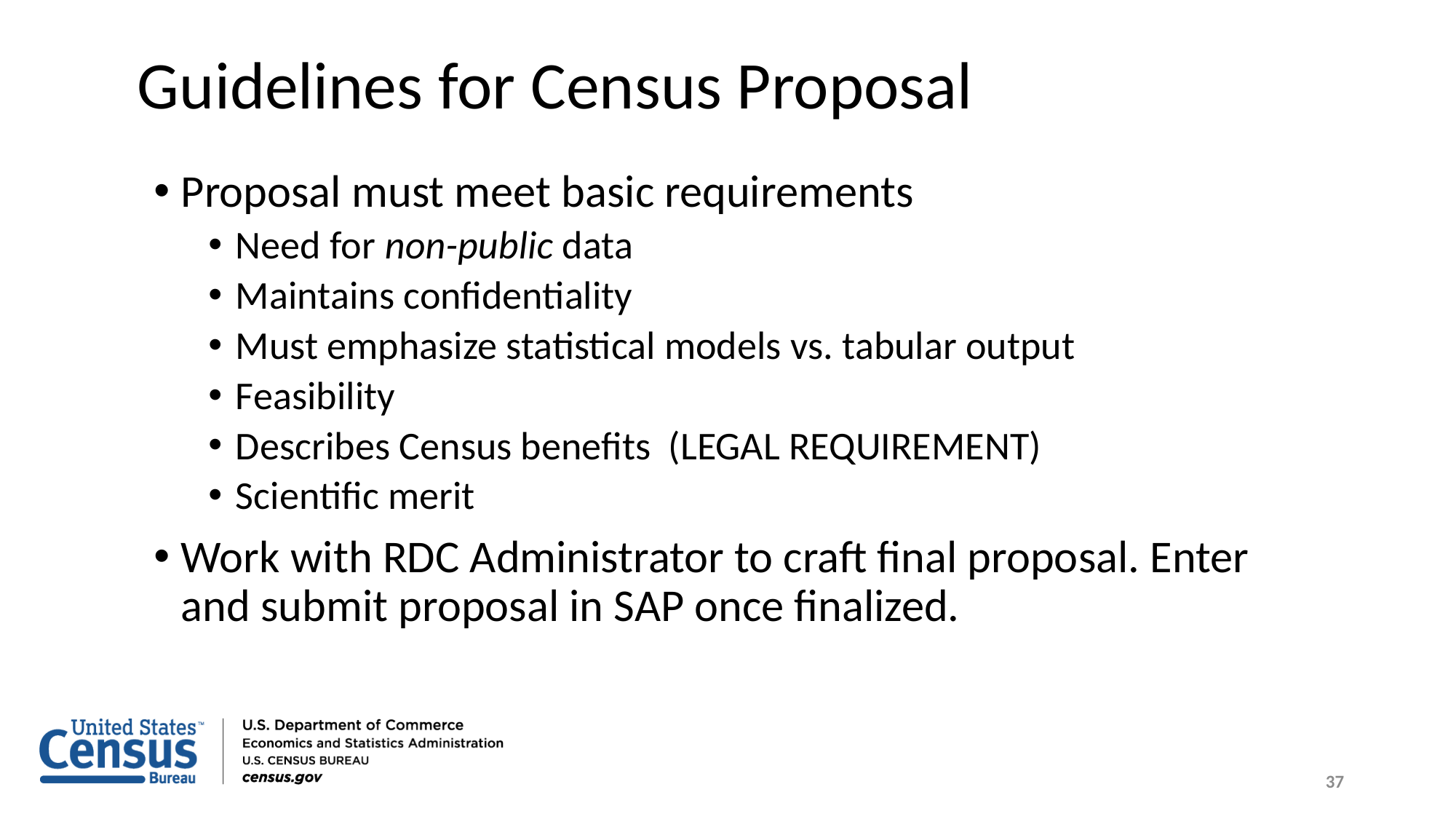

# Guidelines for Census Proposal
Proposal must meet basic requirements
Need for non-public data
Maintains confidentiality
Must emphasize statistical models vs. tabular output
Feasibility
Describes Census benefits  (LEGAL REQUIREMENT)
Scientific merit
Work with RDC Administrator to craft final proposal. Enter and submit proposal in SAP once finalized.

37